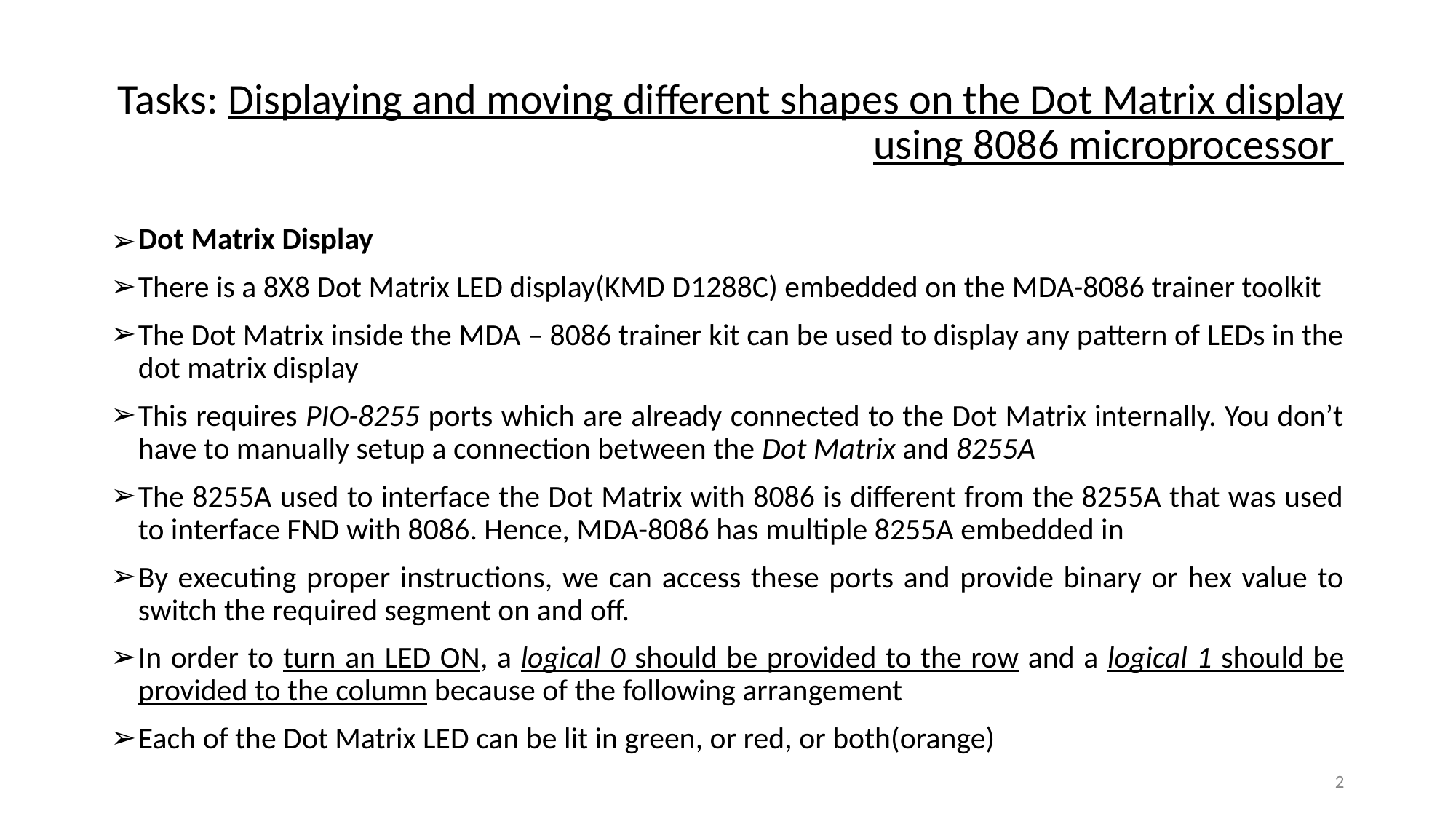

# Tasks: Displaying and moving different shapes on the Dot Matrix display using 8086 microprocessor
Dot Matrix Display
There is a 8X8 Dot Matrix LED display(KMD D1288C) embedded on the MDA-8086 trainer toolkit
The Dot Matrix inside the MDA – 8086 trainer kit can be used to display any pattern of LEDs in the dot matrix display
This requires PIO-8255 ports which are already connected to the Dot Matrix internally. You don’t have to manually setup a connection between the Dot Matrix and 8255A
The 8255A used to interface the Dot Matrix with 8086 is different from the 8255A that was used to interface FND with 8086. Hence, MDA-8086 has multiple 8255A embedded in
By executing proper instructions, we can access these ports and provide binary or hex value to switch the required segment on and off.
In order to turn an LED ON, a logical 0 should be provided to the row and a logical 1 should be provided to the column because of the following arrangement
Each of the Dot Matrix LED can be lit in green, or red, or both(orange)

2